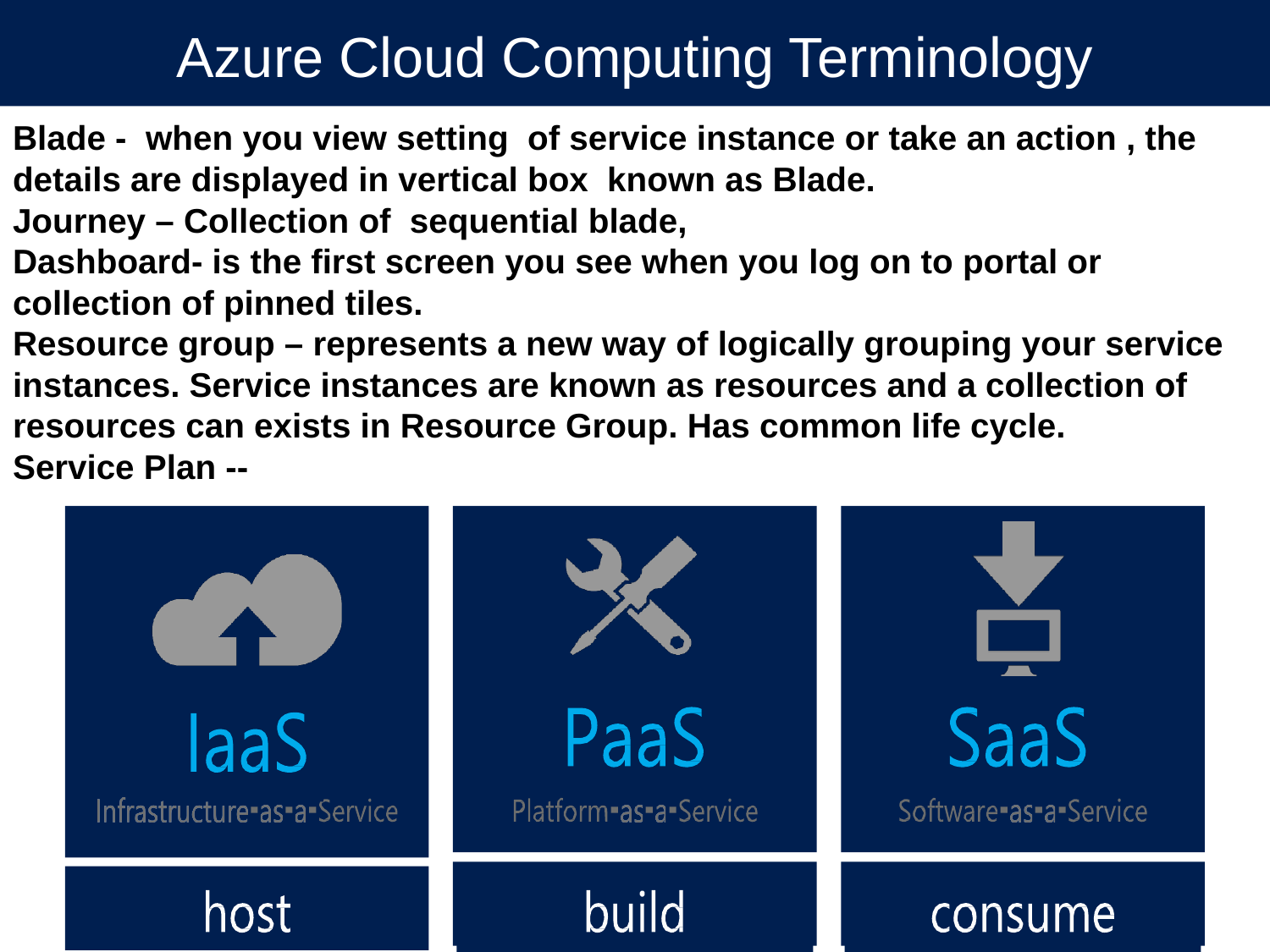

Azure Cloud Computing Terminology
Blade -  when you view setting  of service instance or take an action , the details are displayed in vertical box  known as Blade.
Journey – Collection of  sequential blade,
Dashboard- is the first screen you see when you log on to portal or collection of pinned tiles.
Resource group – represents a new way of logically grouping your service instances. Service instances are known as resources and a collection of resources can exists in Resource Group. Has common life cycle.
Service Plan --

@akmet